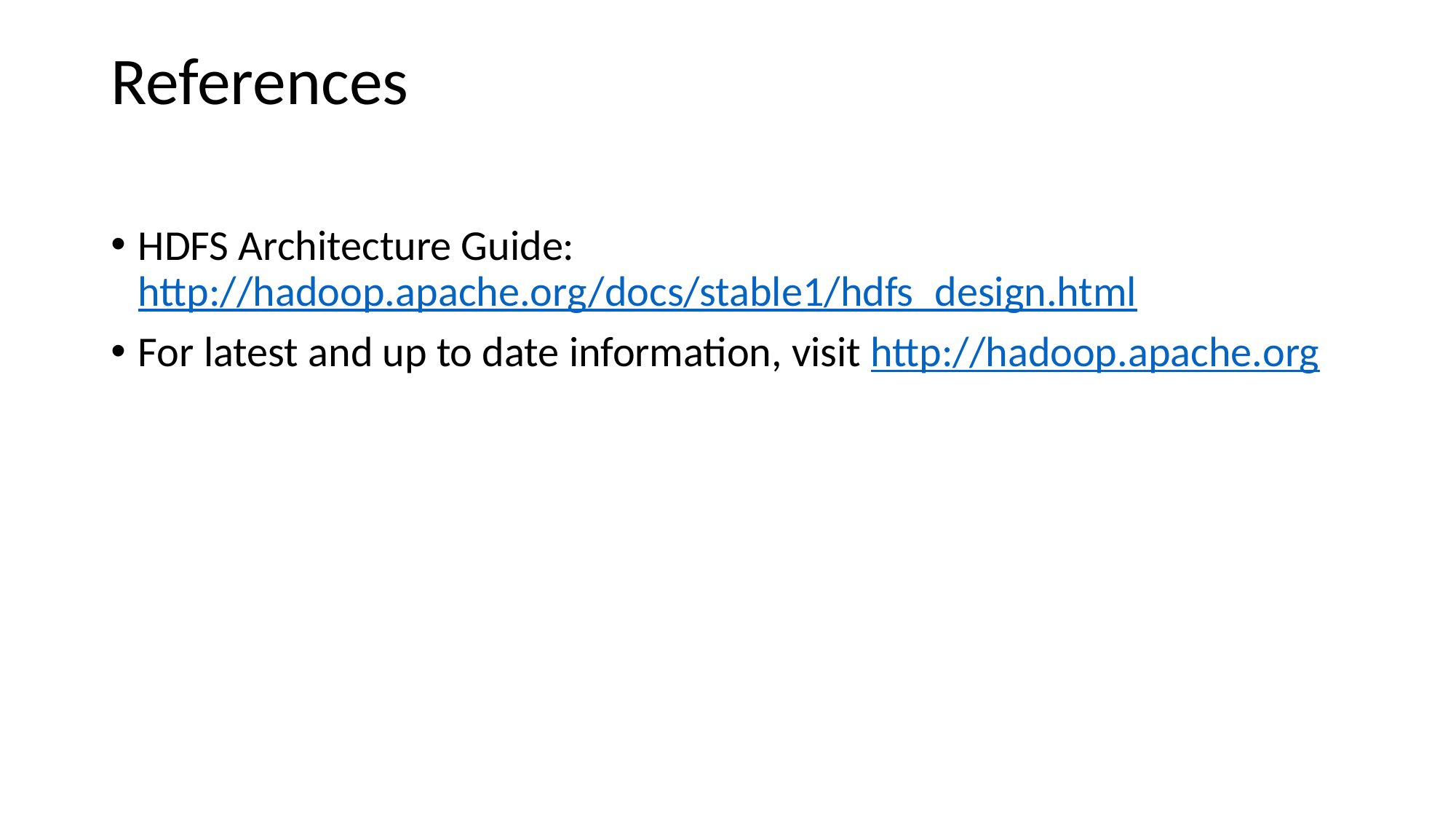

# References
HDFS Architecture Guide: http://hadoop.apache.org/docs/stable1/hdfs_design.html
For latest and up to date information, visit http://hadoop.apache.org